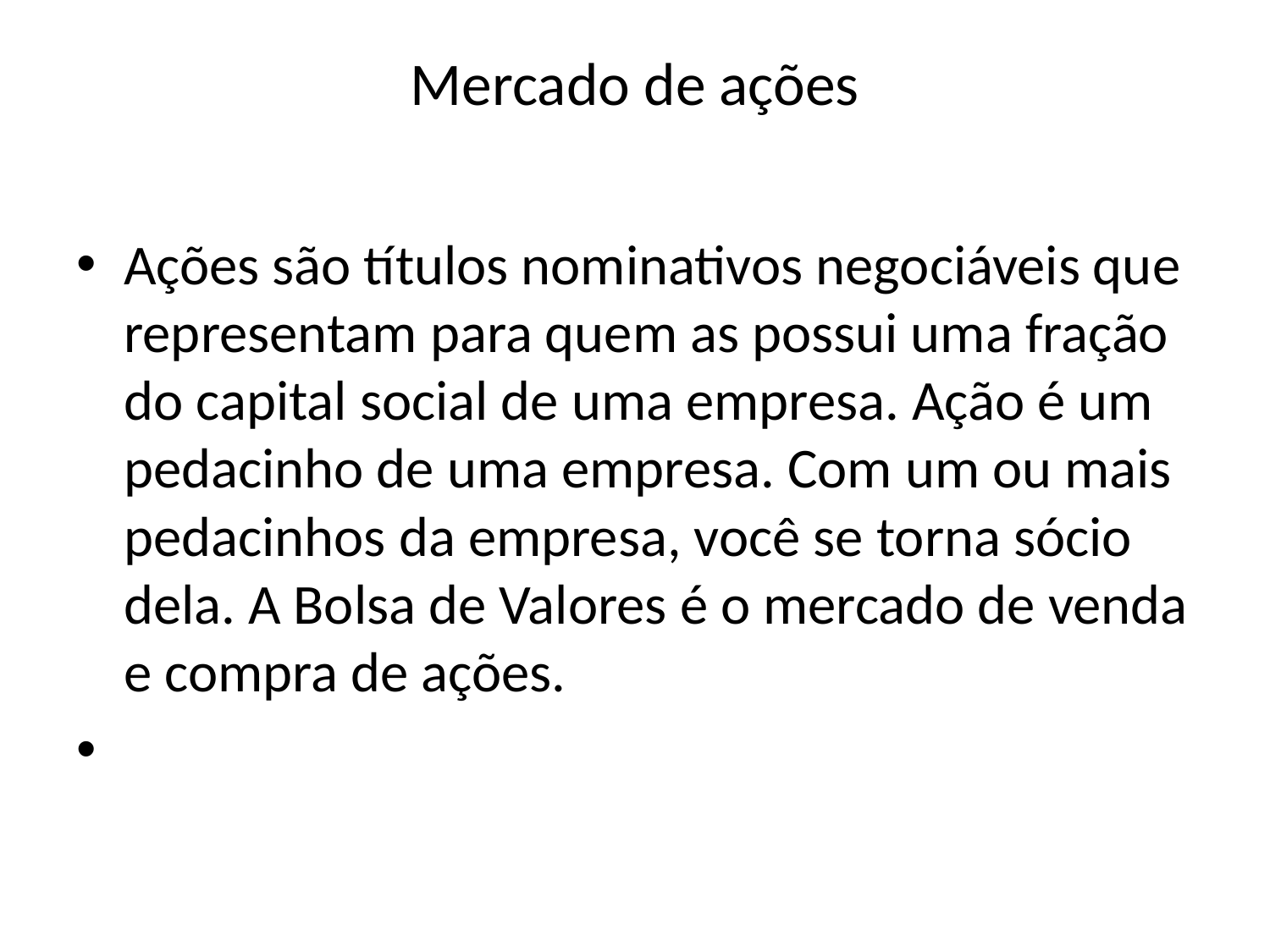

# Mercado de ações
Ações são títulos nominativos negociáveis que representam para quem as possui uma fração do capital social de uma empresa. Ação é um pedacinho de uma empresa. Com um ou mais pedacinhos da empresa, você se torna sócio dela. A Bolsa de Valores é o mercado de venda e compra de ações.